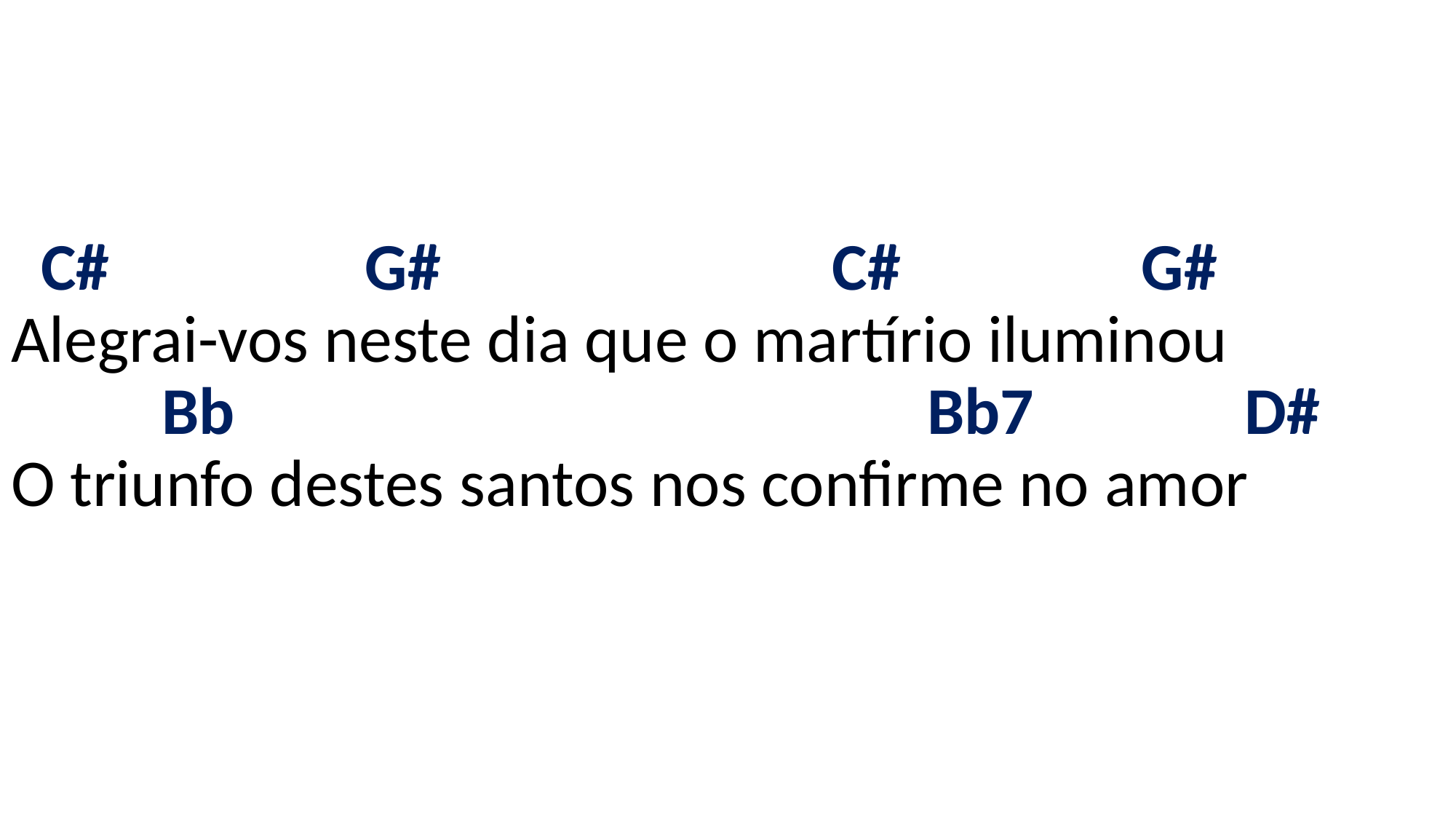

# C#                 G#                          C#                G# Alegrai-vos neste dia que o martírio iluminou Bb                                              Bb7              D# O triunfo destes santos nos confirme no amor